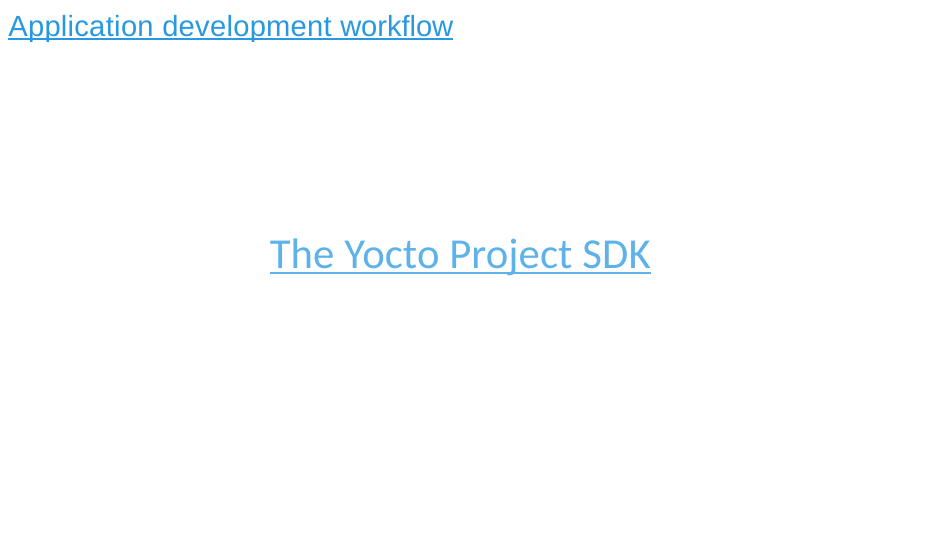

Application development workflow
# The Yocto Project SDK
229/300
Remake by Mao Huynh